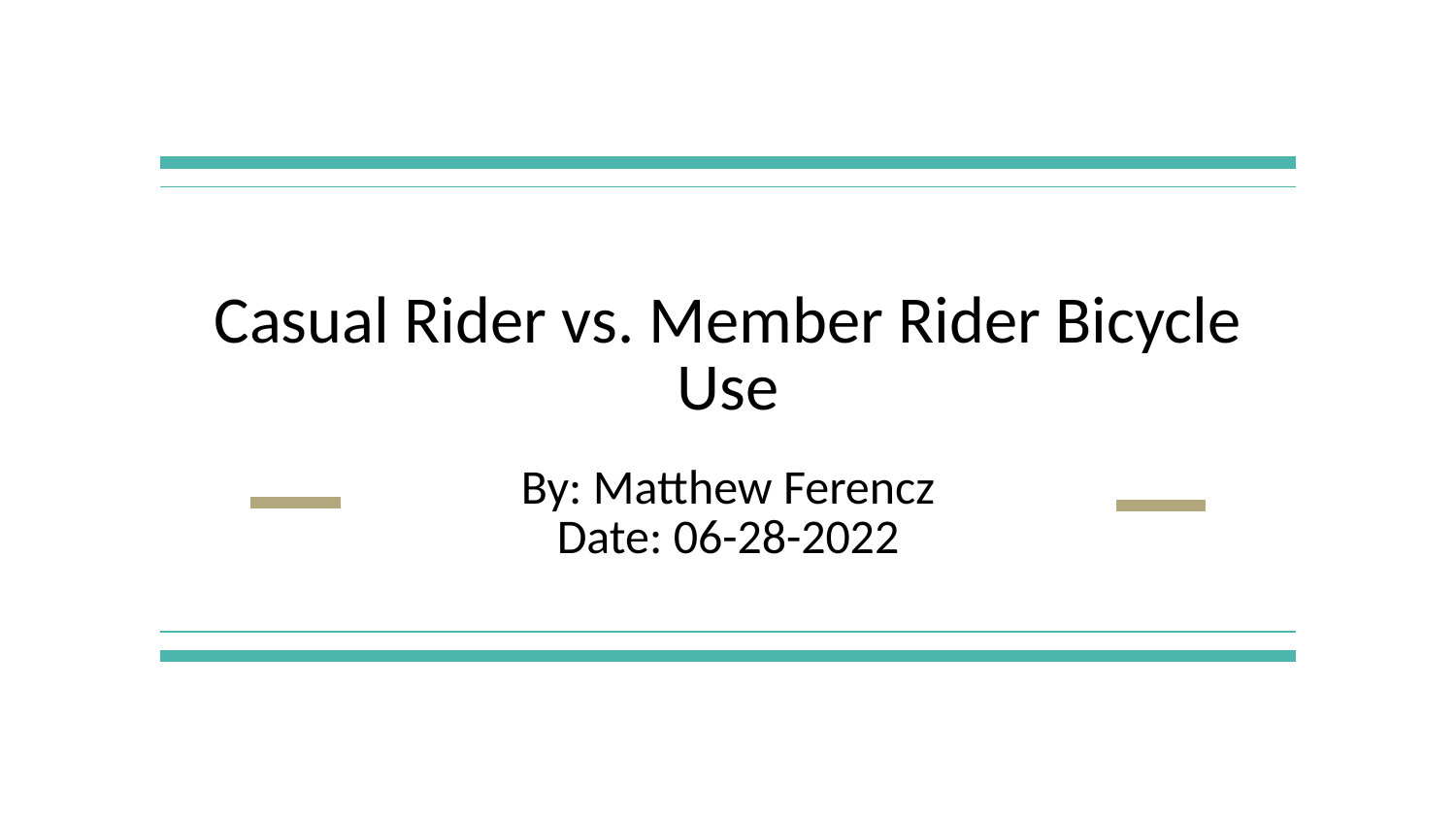

# Casual Rider vs. Member Rider Bicycle Use
By: Matthew Ferencz
Date: 06-28-2022